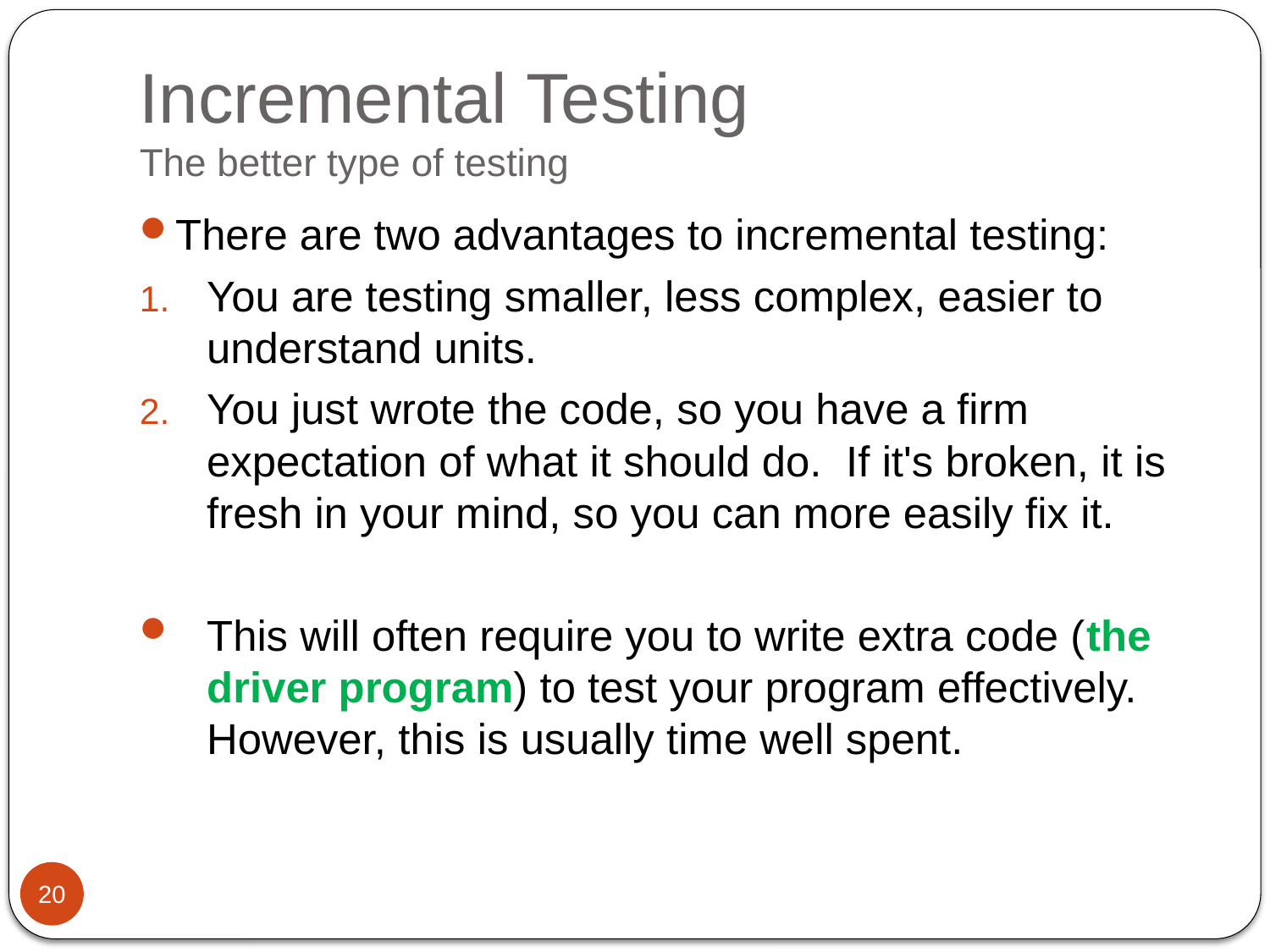

# Incremental Testing The better type of testing
There are two advantages to incremental testing:
You are testing smaller, less complex, easier to understand units.
You just wrote the code, so you have a firm expectation of what it should do.  If it's broken, it is fresh in your mind, so you can more easily fix it.

This will often require you to write extra code (the driver program) to test your program effectively.  However, this is usually time well spent.
20